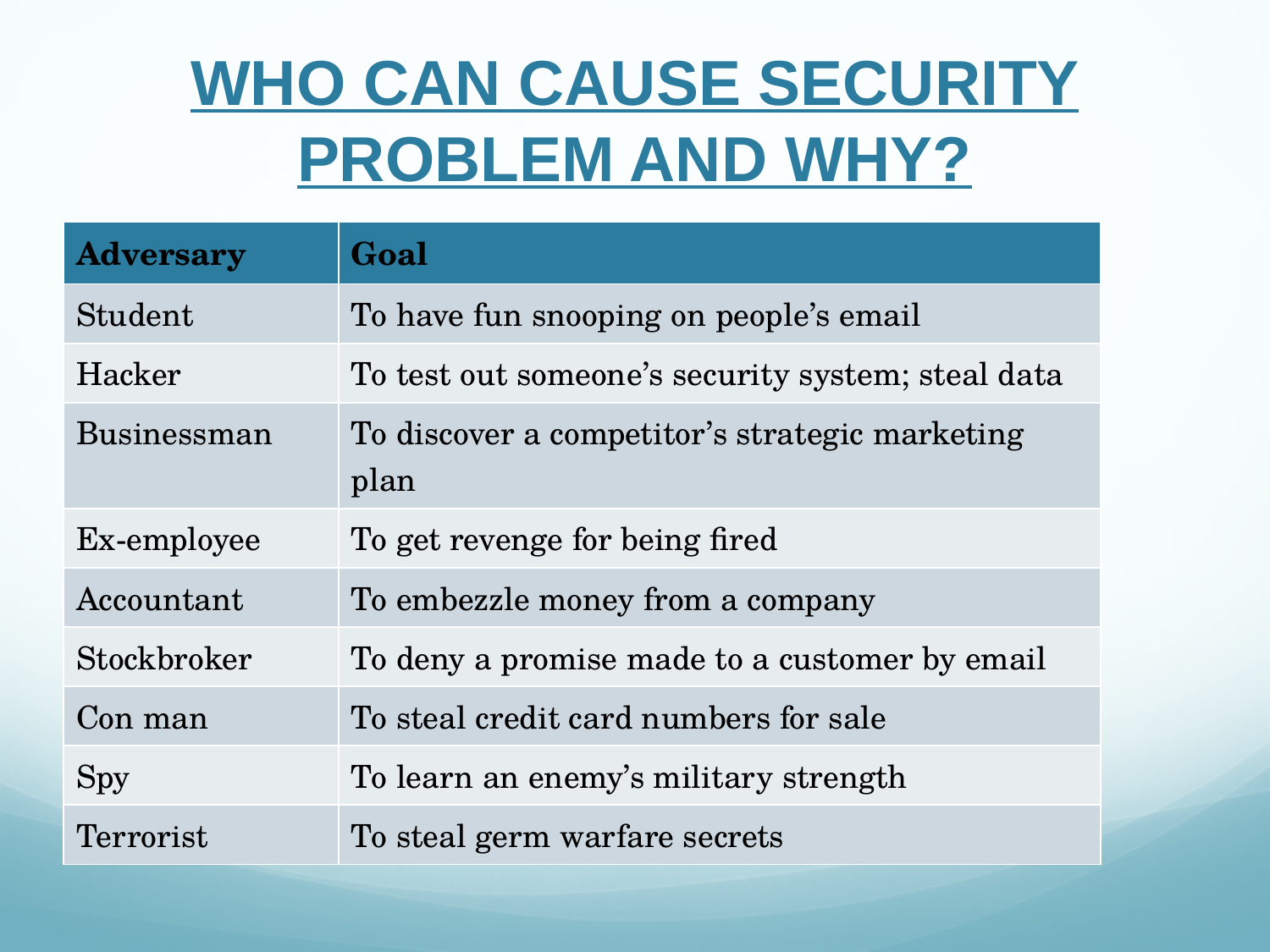

# WHO CAN CAUSE SECURITY PROBLEM AND WHY?
| Adversary | Goal |
| --- | --- |
| Student | To have fun snooping on people’s email |
| Hacker | To test out someone’s security system; steal data |
| Businessman | To discover a competitor’s strategic marketing plan |
| Ex-employee | To get revenge for being fired |
| Accountant | To embezzle money from a company |
| Stockbroker | To deny a promise made to a customer by email |
| Con man | To steal credit card numbers for sale |
| Spy | To learn an enemy’s military strength |
| Terrorist | To steal germ warfare secrets |